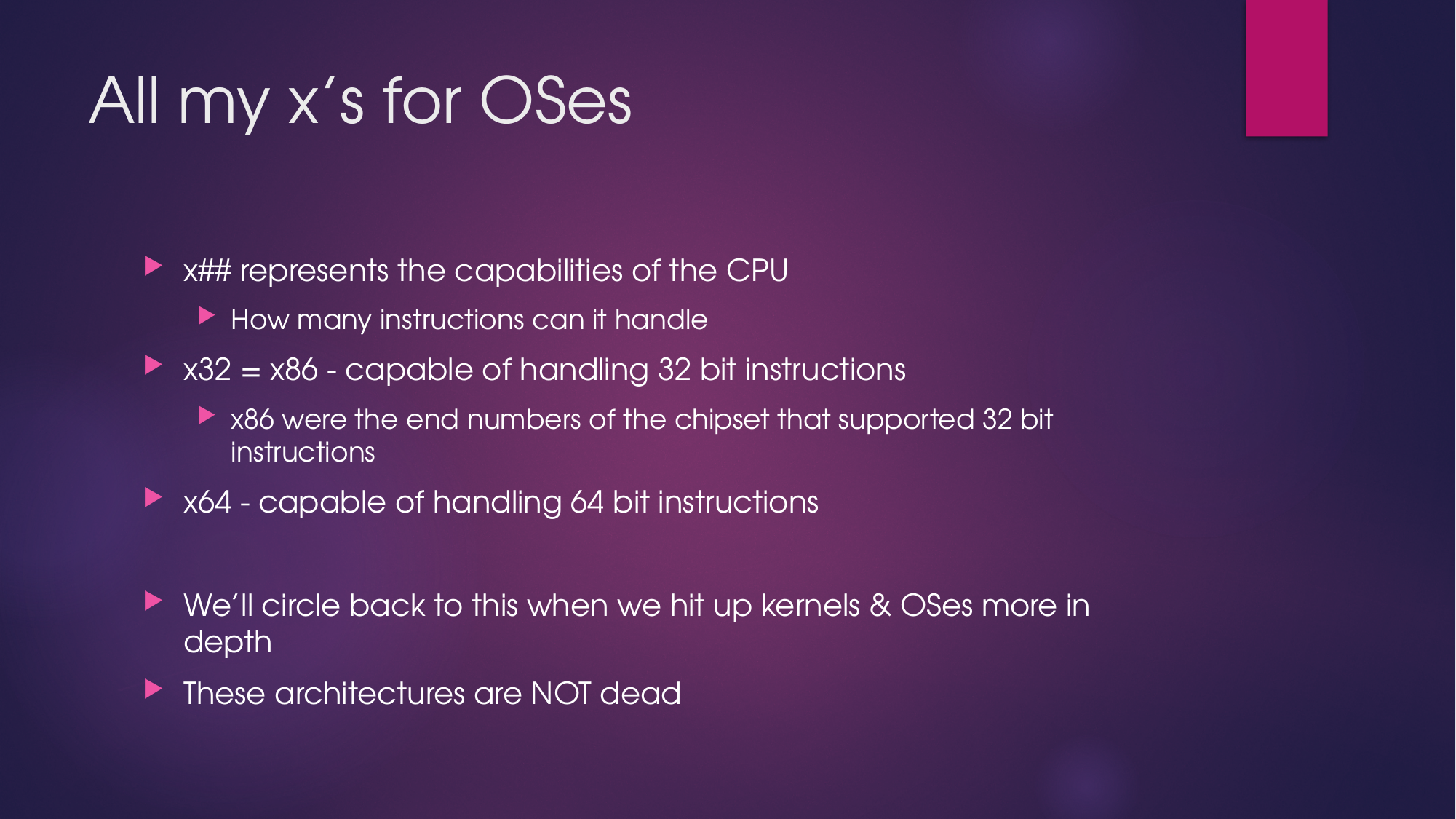

# All my x’s for OSes
x## represents the capabilities of the CPU
How many instructions can it handle
x32 = x86 - capable of handling 32 bit instructions
x86 were the end numbers of the chipset that supported 32 bit instructions
x64 - capable of handling 64 bit instructions

We’ll circle back to this when we hit up kernels & OSes more in depth
These architectures are NOT dead